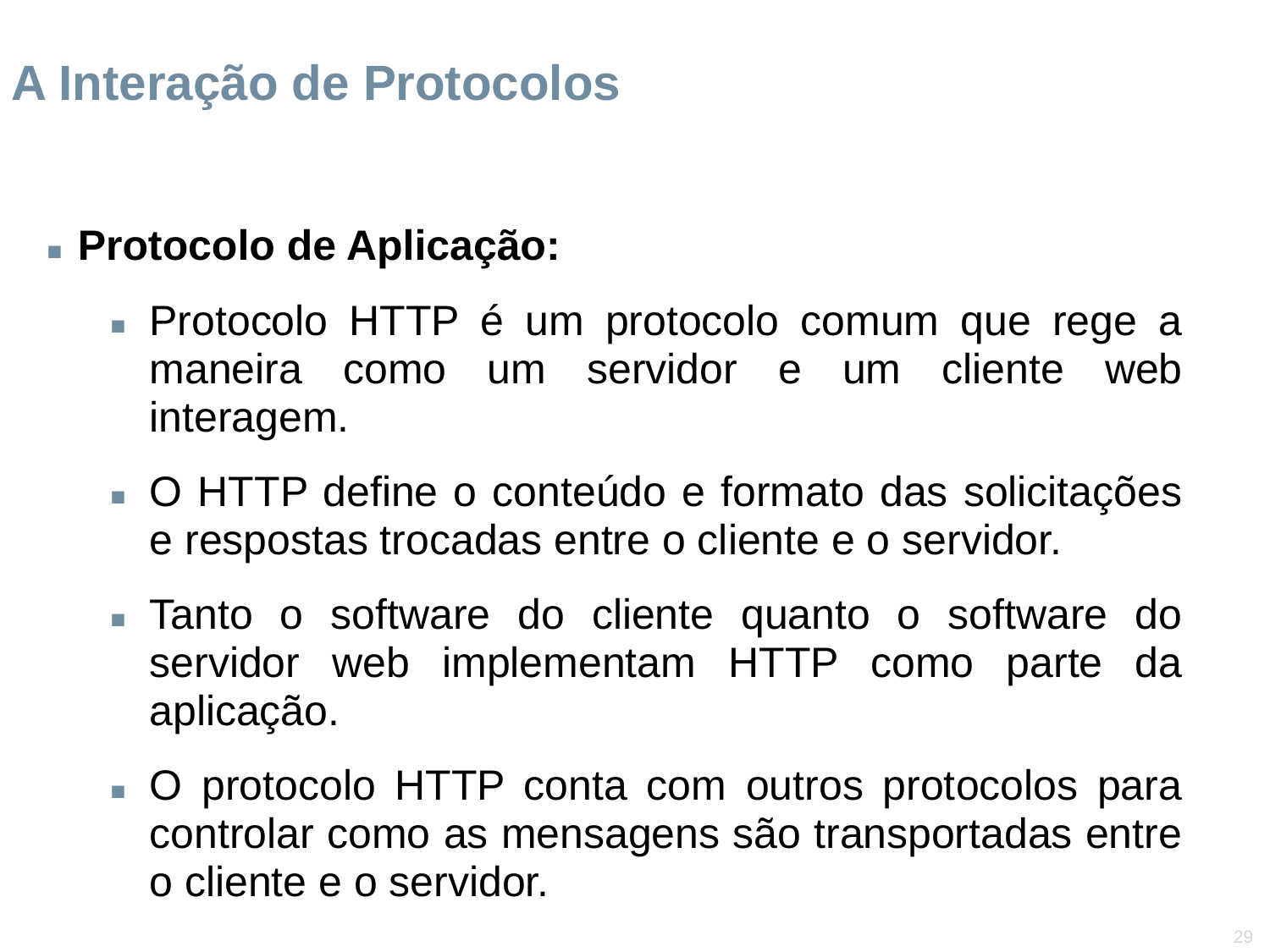

A Interação de Protocolos
Protocolo de Aplicação:
Protocolo HTTP é um protocolo comum que rege a maneira como um servidor e um cliente web interagem.
O HTTP define o conteúdo e formato das solicitações e respostas trocadas entre o cliente e o servidor.
Tanto o software do cliente quanto o software do servidor web implementam HTTP como parte da aplicação.
O protocolo HTTP conta com outros protocolos para controlar como as mensagens são transportadas entre o cliente e o servidor.